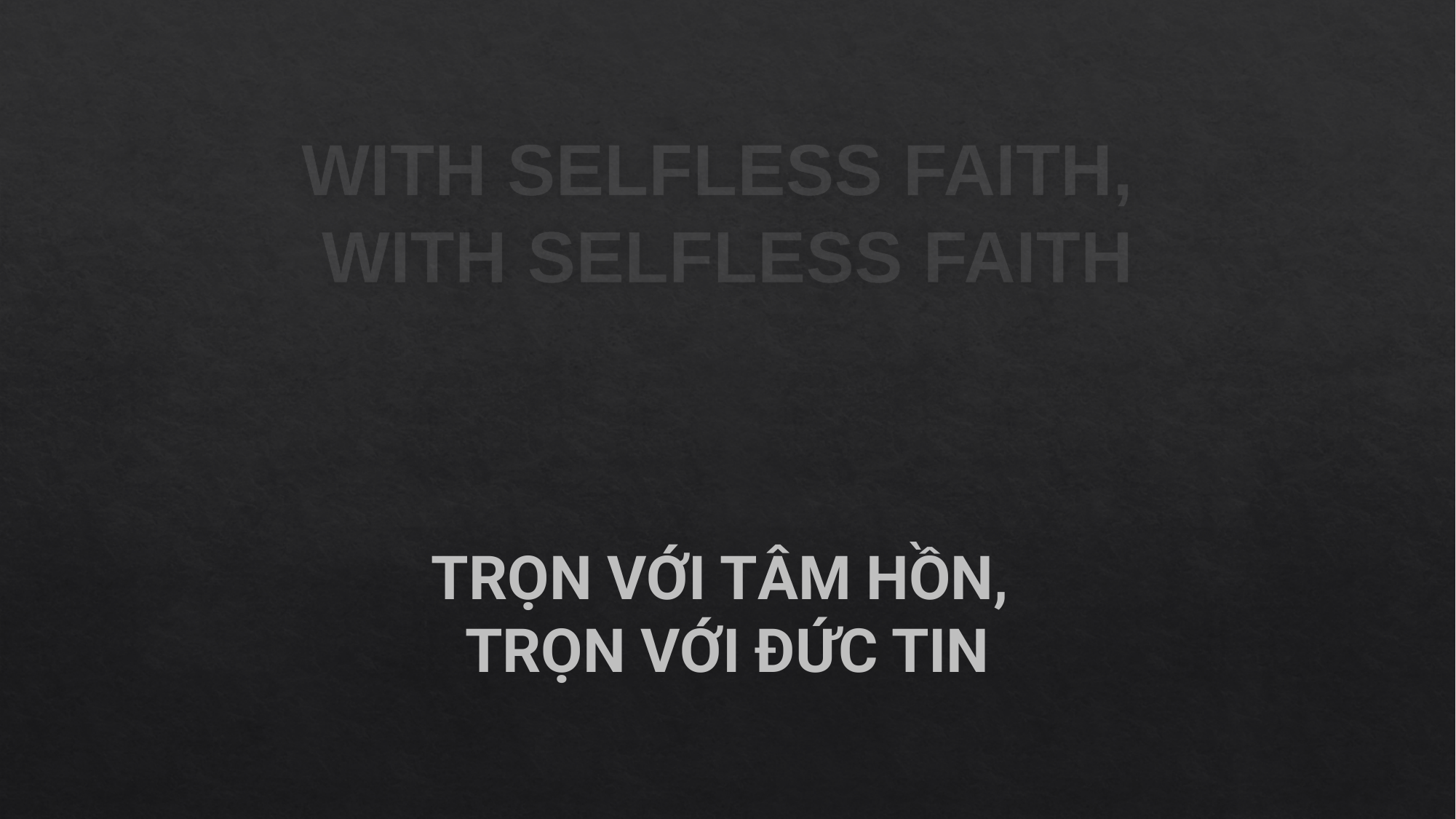

WITH SELFLESS FAITH,
WITH SELFLESS FAITH
TRỌN VỚI TÂM HỒN,
TRỌN VỚI ĐỨC TIN